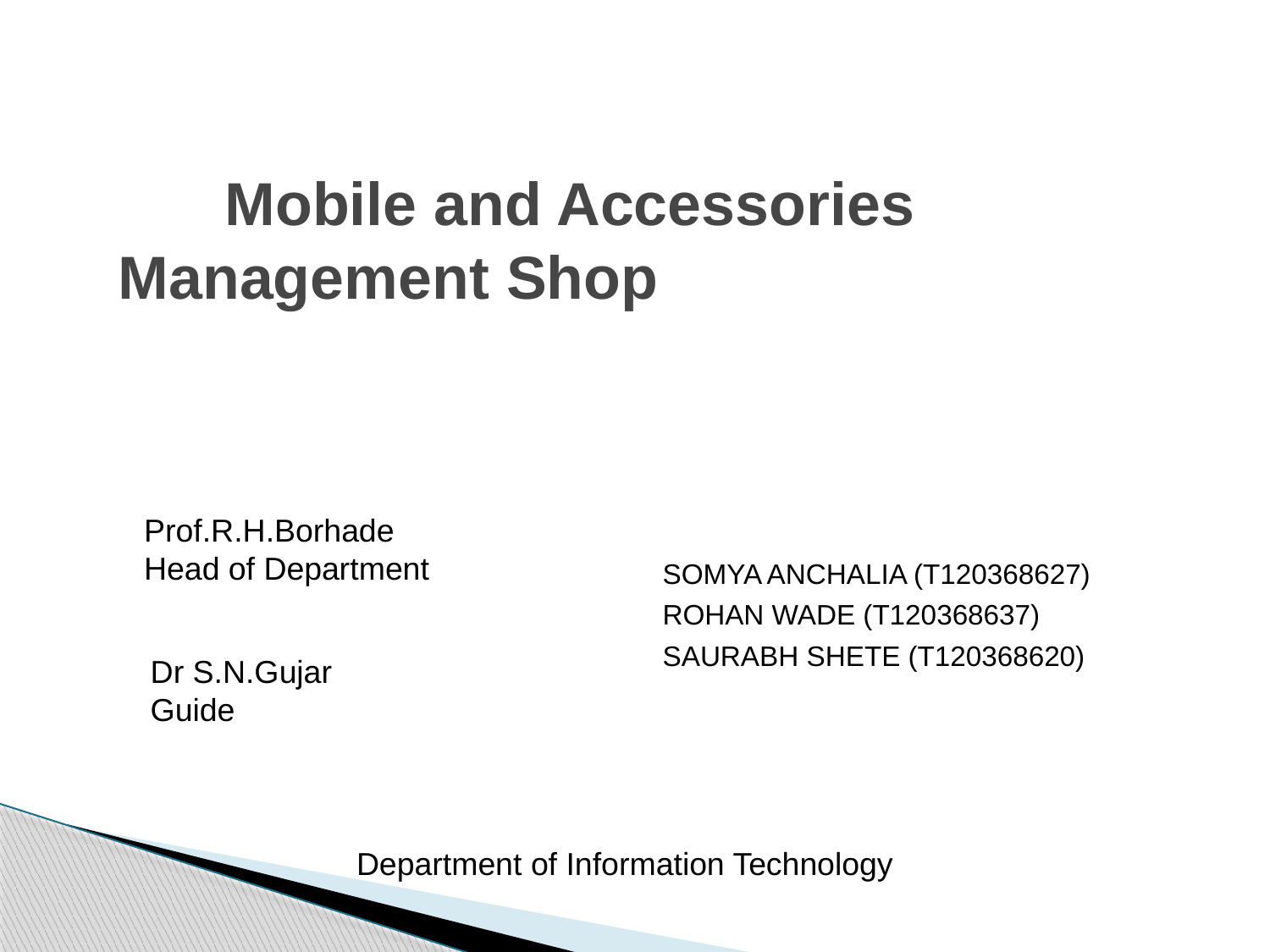

# Mobile and Accessories 		    Management Shop
Prof.R.H.Borhade
Head of Department
SOMYA ANCHALIA (T120368627)
ROHAN WADE (T120368637)
SAURABH SHETE (T120368620)

Dr S.N.Gujar
Guide
Department of Information Technology